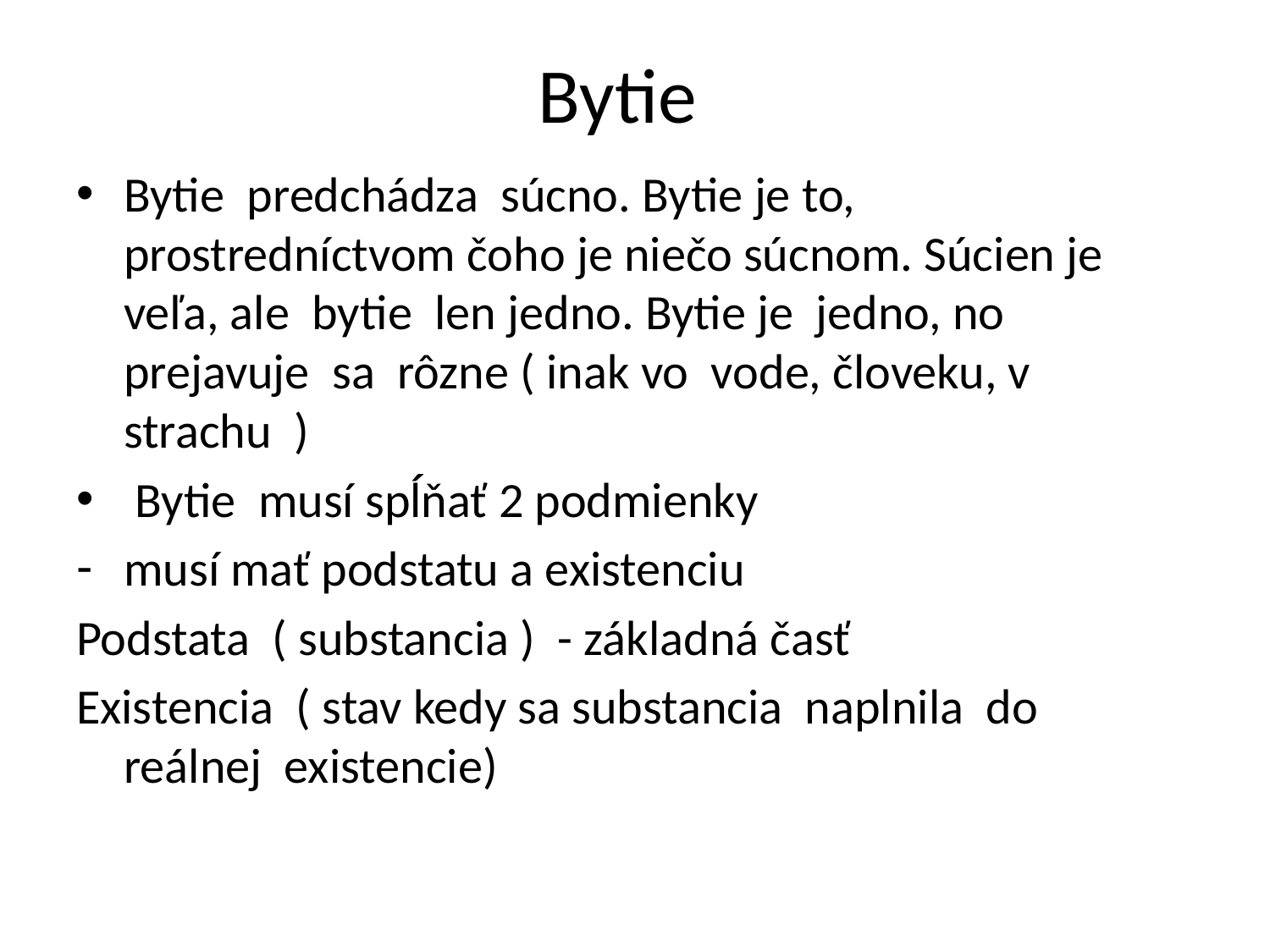

# Bytie
Bytie  predchádza  súcno. Bytie je to, prostredníctvom čoho je niečo súcnom. Súcien je  veľa, ale  bytie  len jedno. Bytie je  jedno, no prejavuje  sa  rôzne ( inak vo  vode, človeku, v  strachu  )
 Bytie  musí spĺňať 2 podmienky
musí mať podstatu a existenciu
Podstata  ( substancia )  - základná časť
Existencia  ( stav kedy sa substancia  naplnila  do  reálnej  existencie)